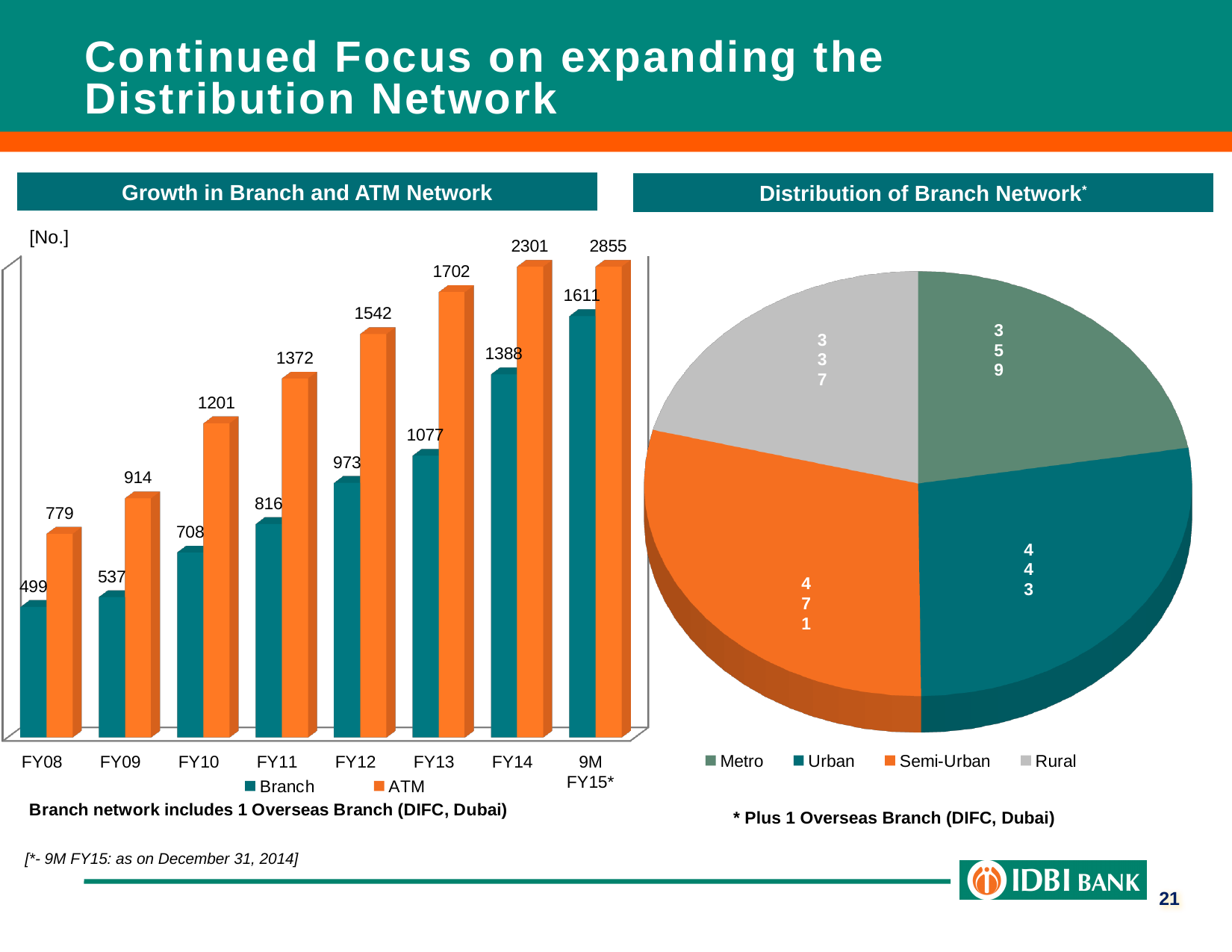

Continued Focus on expanding the Distribution Network
Growth in Branch and ATM Network
Distribution of Branch Network*
[No.]

[unsupported chart]

[unsupported chart]

* Plus 1 Overseas Branch (DIFC, Dubai)
 [*- 9M FY15: as on December 31, 2014]
21